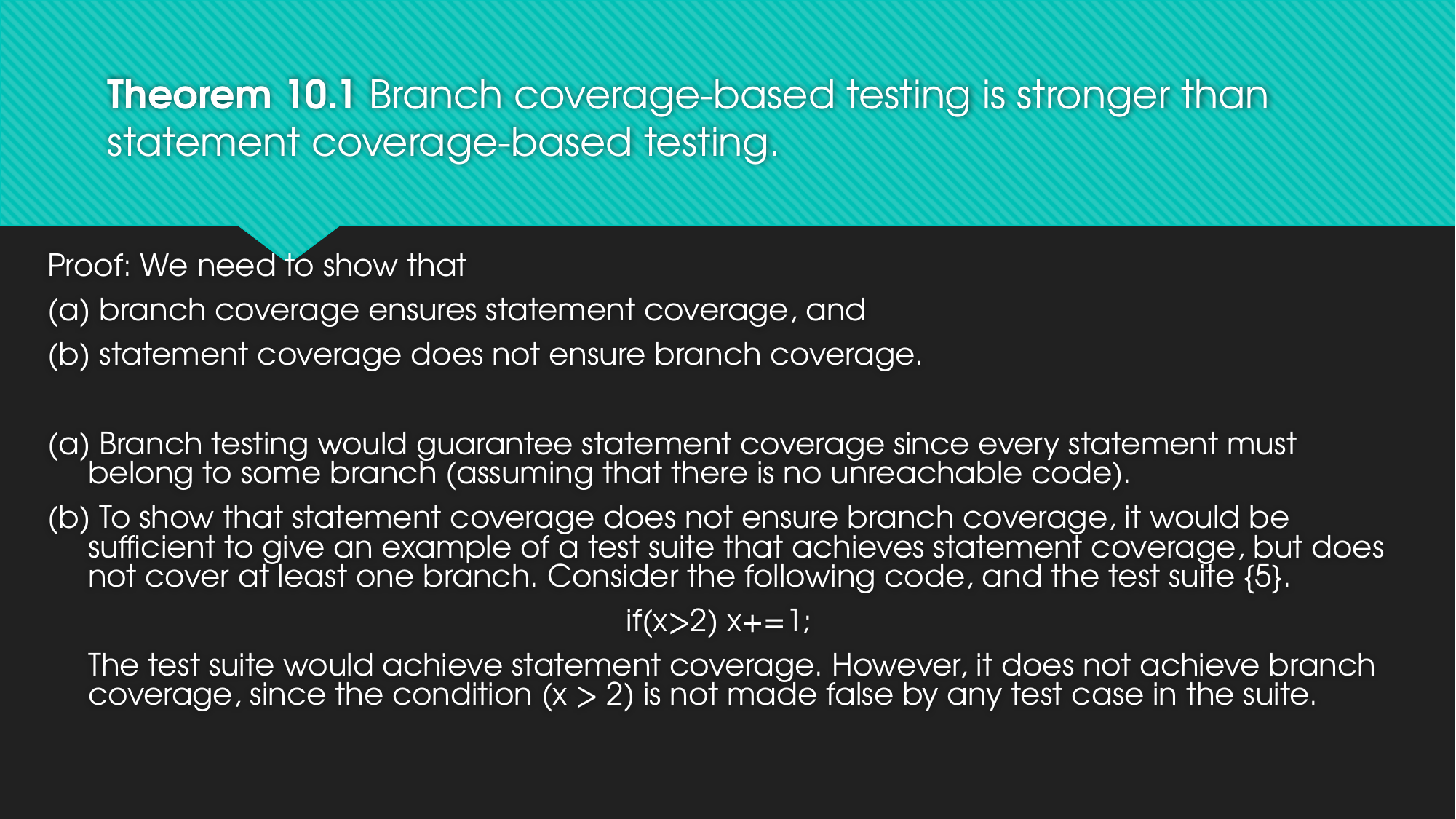

# Theorem 10.1 Branch coverage-based testing is stronger than statement coverage-based testing.
Proof: We need to show that
(a) branch coverage ensures statement coverage, and
(b) statement coverage does not ensure branch coverage.

(a) Branch testing would guarantee statement coverage since every statement must belong to some branch (assuming that there is no unreachable code).
(b) To show that statement coverage does not ensure branch coverage, it would be sufficient to give an example of a test suite that achieves statement coverage, but does not cover at least one branch. Consider the following code, and the test suite {5}.
if(x>2) x+=1;
	The test suite would achieve statement coverage. However, it does not achieve branch coverage, since the condition (x > 2) is not made false by any test case in the suite.